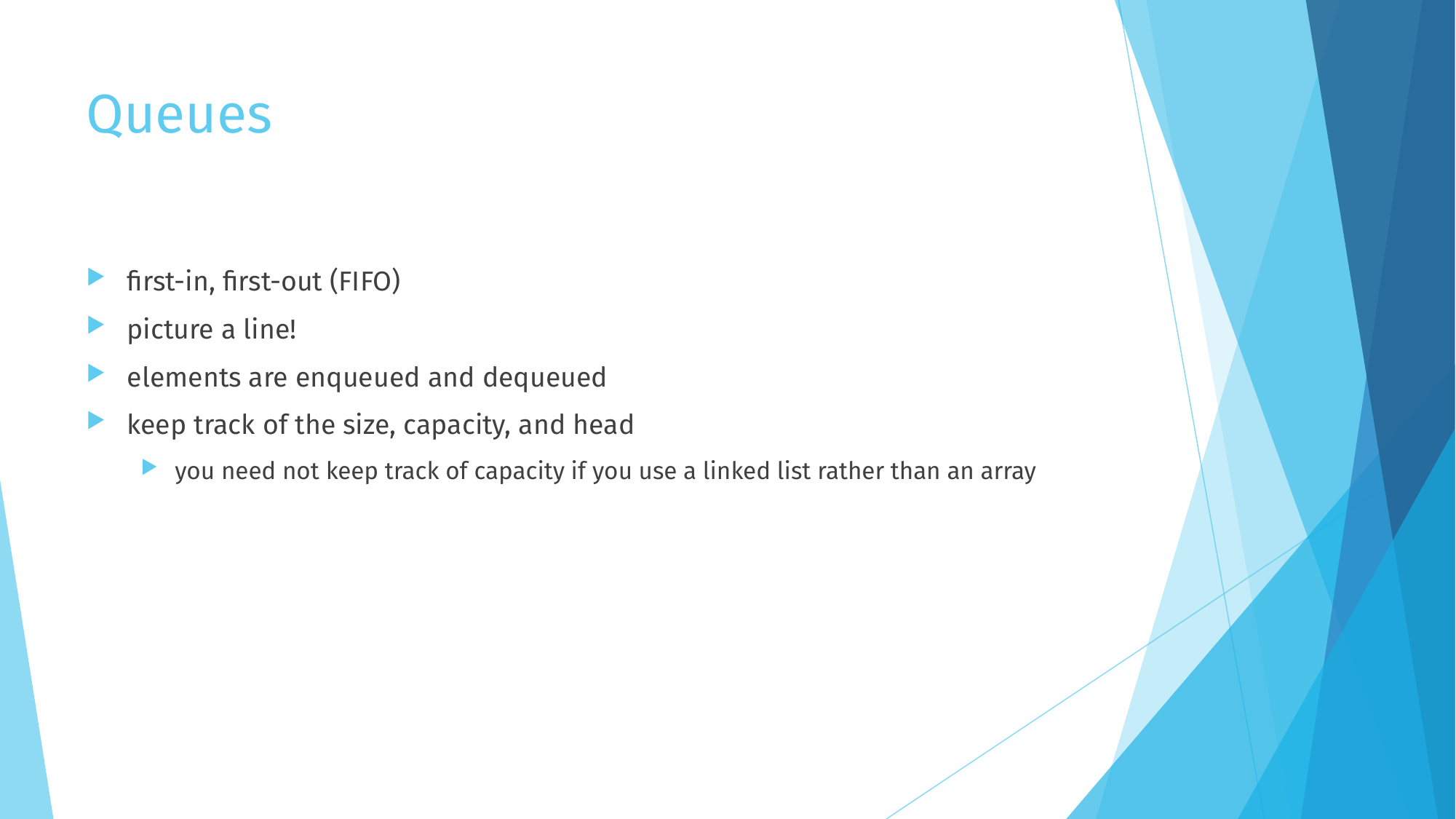

# Queues
first-in, first-out (FIFO)
picture a line!
elements are enqueued and dequeued
keep track of the size, capacity, and head
you need not keep track of capacity if you use a linked list rather than an array